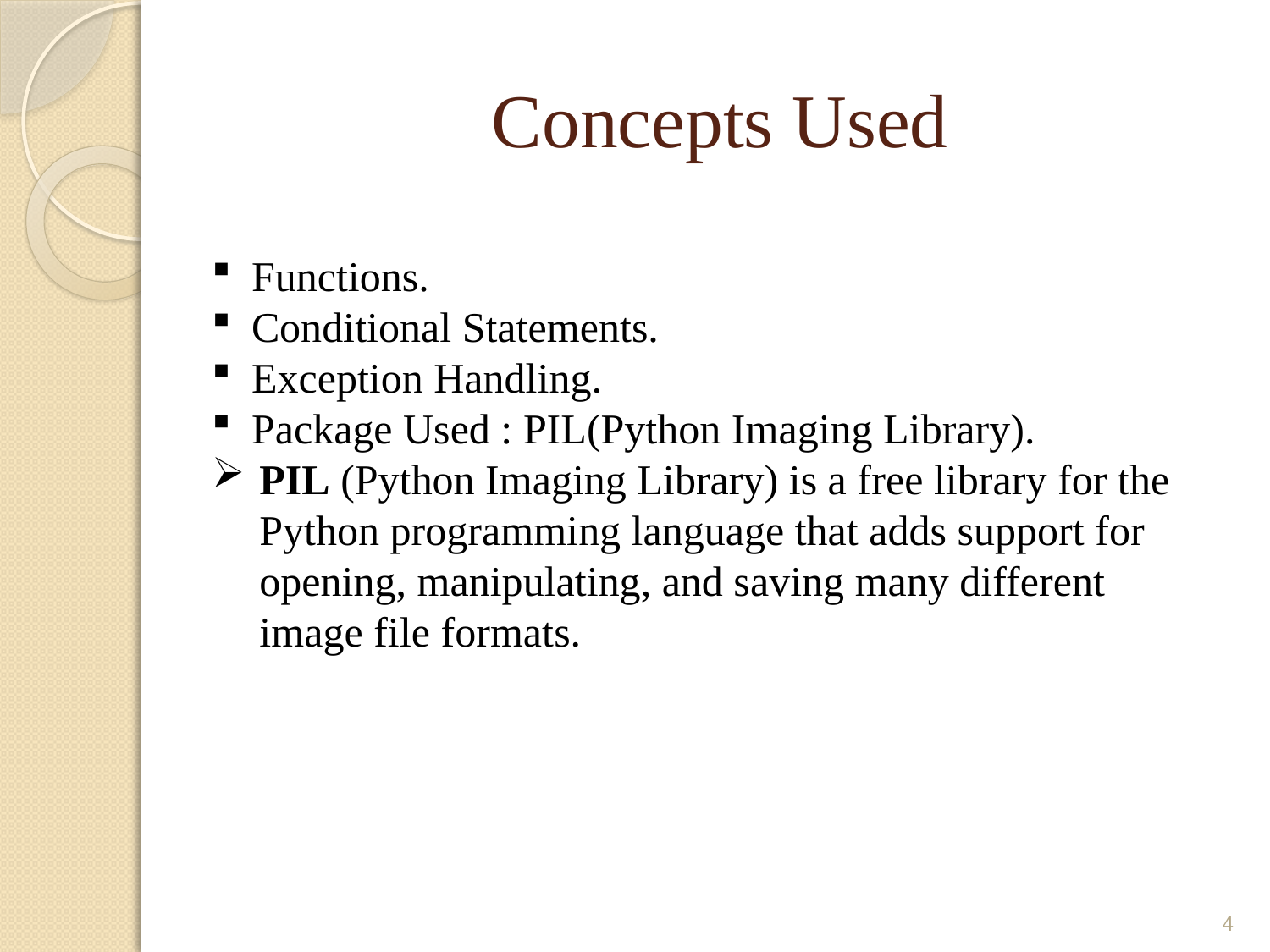

# Concepts Used
Functions.
Conditional Statements.
Exception Handling.
Package Used : PIL(Python Imaging Library).
PIL (Python Imaging Library) is a free library for the Python programming language that adds support for opening, manipulating, and saving many different image file formats.
4